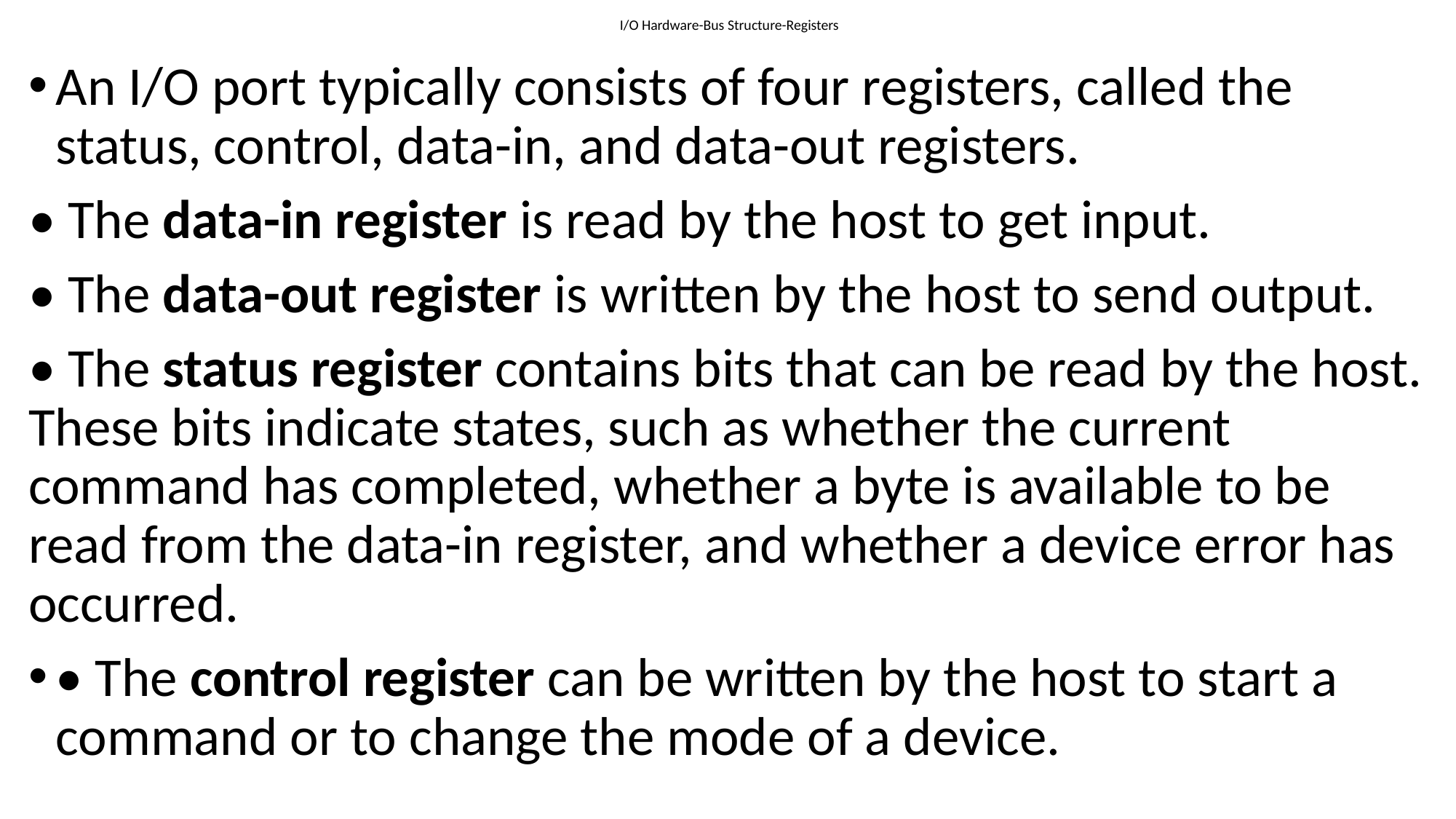

# I/O Hardware-Bus Structure-Registers
An I/O port typically consists of four registers, called the status, control, data-in, and data-out registers.
• The data-in register is read by the host to get input.
• The data-out register is written by the host to send output.
• The status register contains bits that can be read by the host. These bits indicate states, such as whether the current command has completed, whether a byte is available to be read from the data-in register, and whether a device error has occurred.
• The control register can be written by the host to start a command or to change the mode of a device.